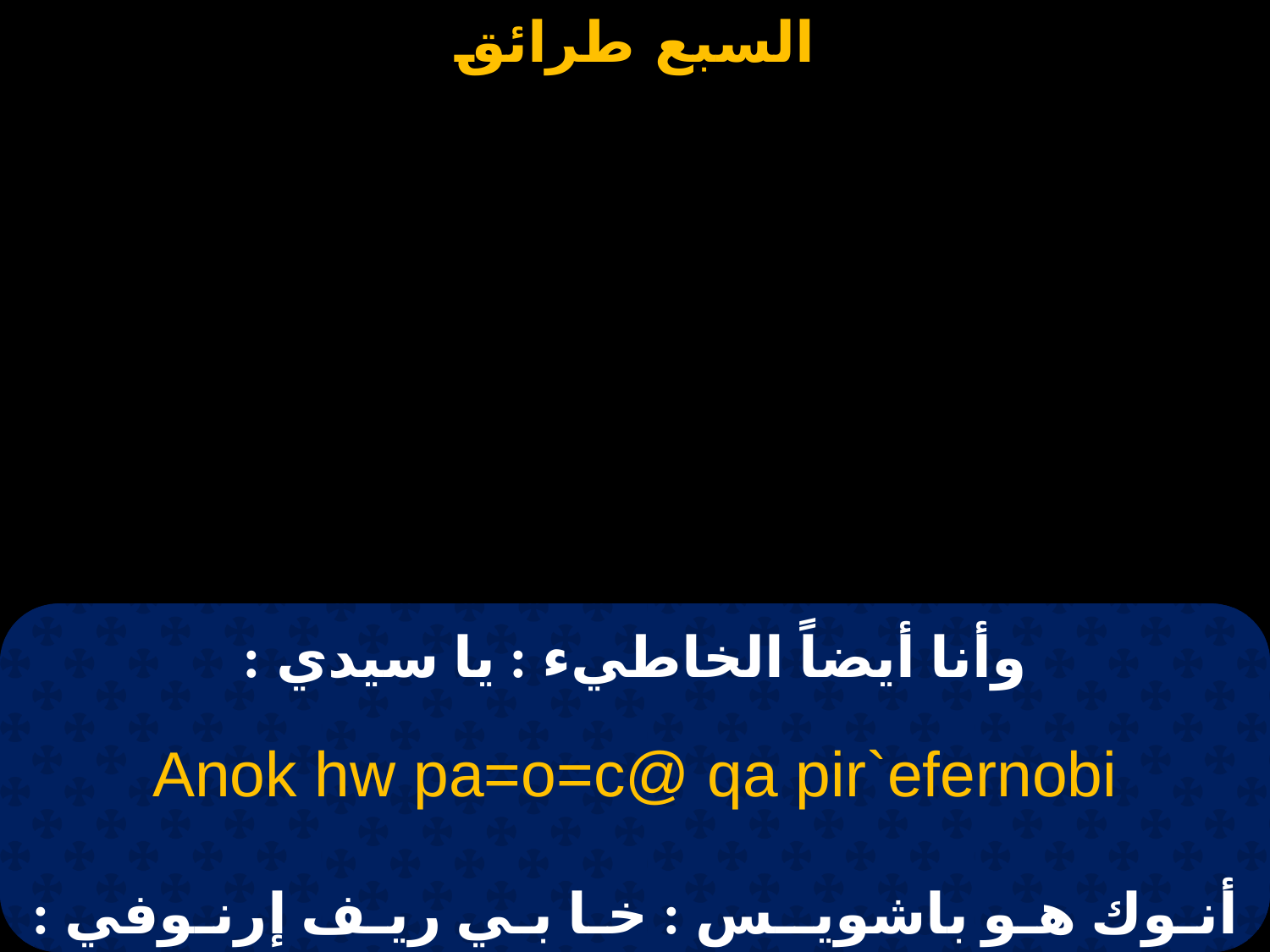

# وأنا أيضاً الخاطيء : يا سيدي :
Anok hw pa=o=c@ qa pir`efernobi
أنـوك هـو باشويــس : خـا بـي ريـف إرنـوفي :